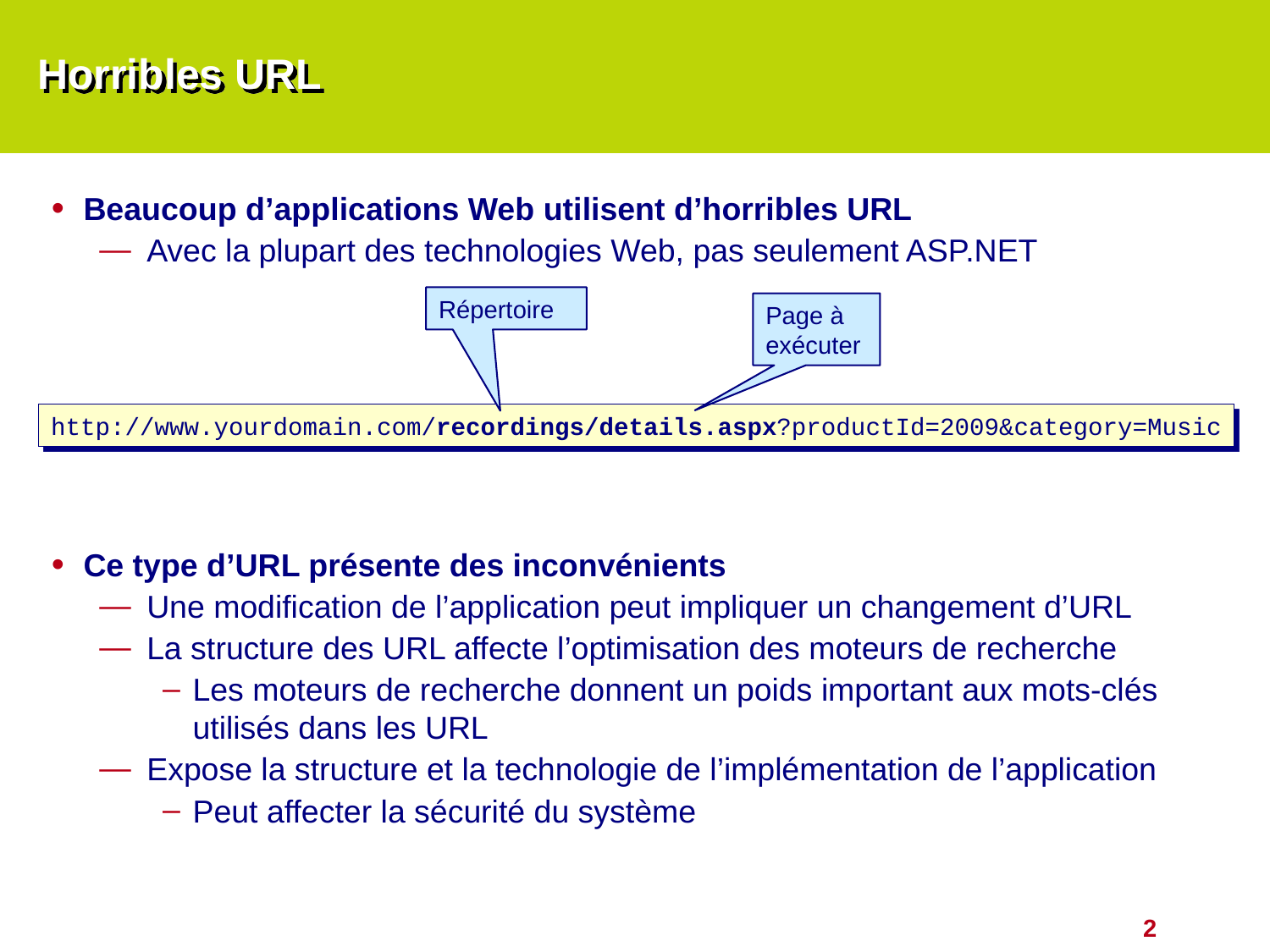

# Horribles URL
Beaucoup d’applications Web utilisent d’horribles URL
Avec la plupart des technologies Web, pas seulement ASP.NET

Ce type d’URL présente des inconvénients
Une modification de l’application peut impliquer un changement d’URL
La structure des URL affecte l’optimisation des moteurs de recherche
Les moteurs de recherche donnent un poids important aux mots-clés utilisés dans les URL
Expose la structure et la technologie de l’implémentation de l’application
Peut affecter la sécurité du système
Répertoire
Page à exécuter
http://www.yourdomain.com/recordings/details.aspx?productId=2009&category=Music